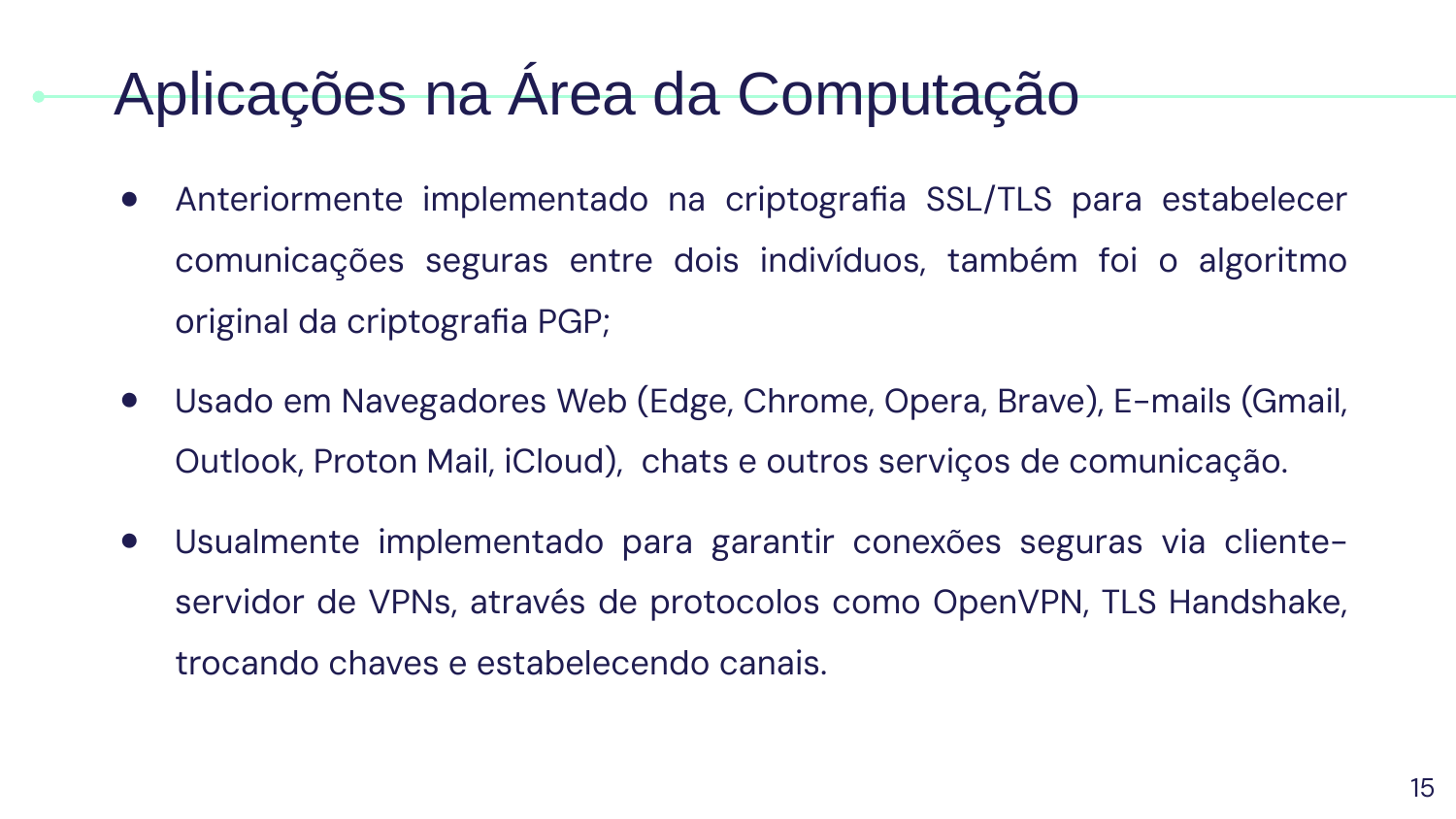

# Aplicações na Área da Computação
Anteriormente implementado na criptografia SSL/TLS para estabelecer comunicações seguras entre dois indivíduos, também foi o algoritmo original da criptografia PGP;
Usado em Navegadores Web (Edge, Chrome, Opera, Brave), E-mails (Gmail, Outlook, Proton Mail, iCloud),  chats e outros serviços de comunicação.
Usualmente implementado para garantir conexões seguras via cliente-servidor de VPNs, através de protocolos como OpenVPN, TLS Handshake, trocando chaves e estabelecendo canais.
15